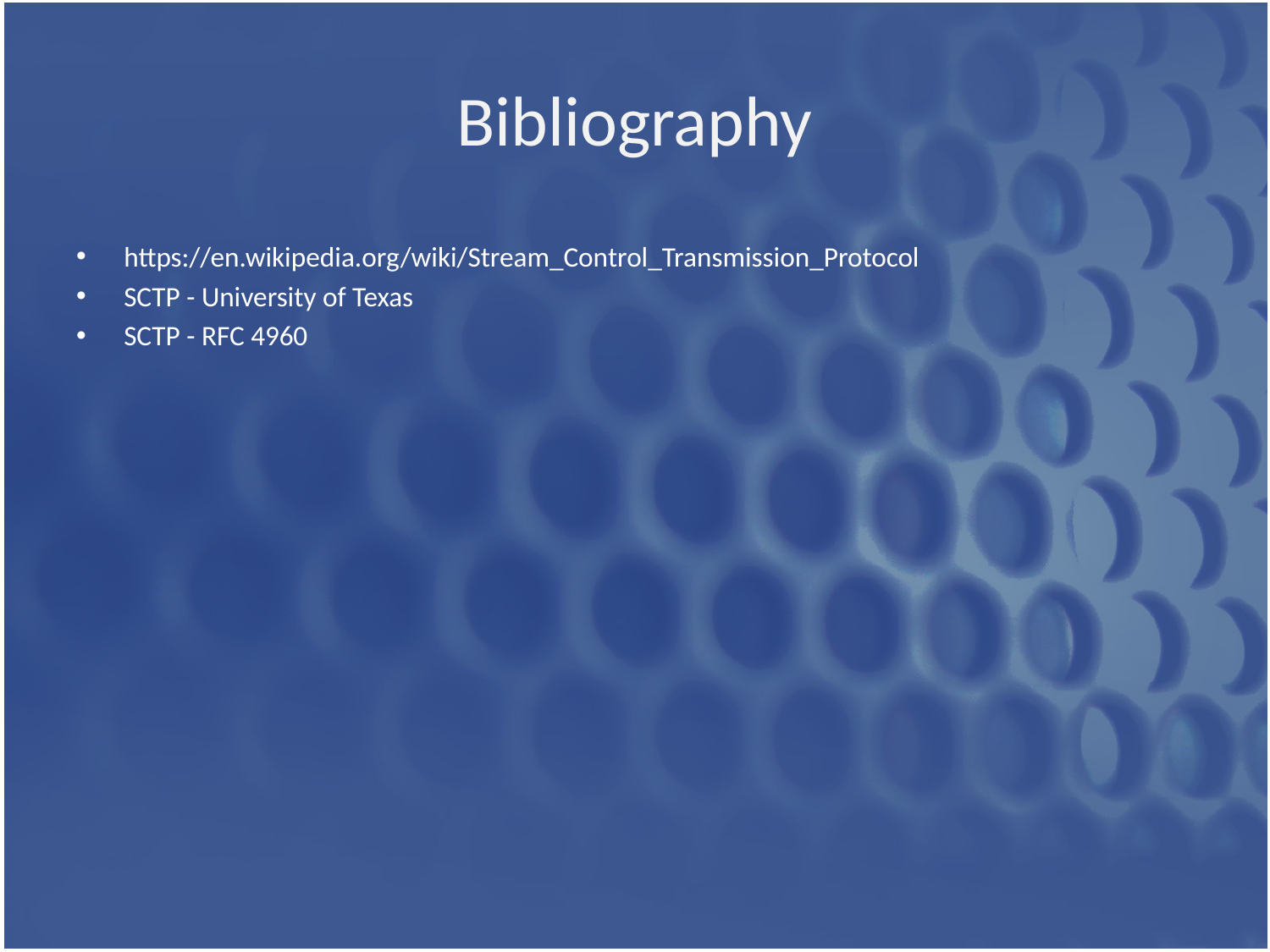

# Bibliography
https://en.wikipedia.org/wiki/Stream_Control_Transmission_Protocol
SCTP - University of Texas
SCTP - RFC 4960